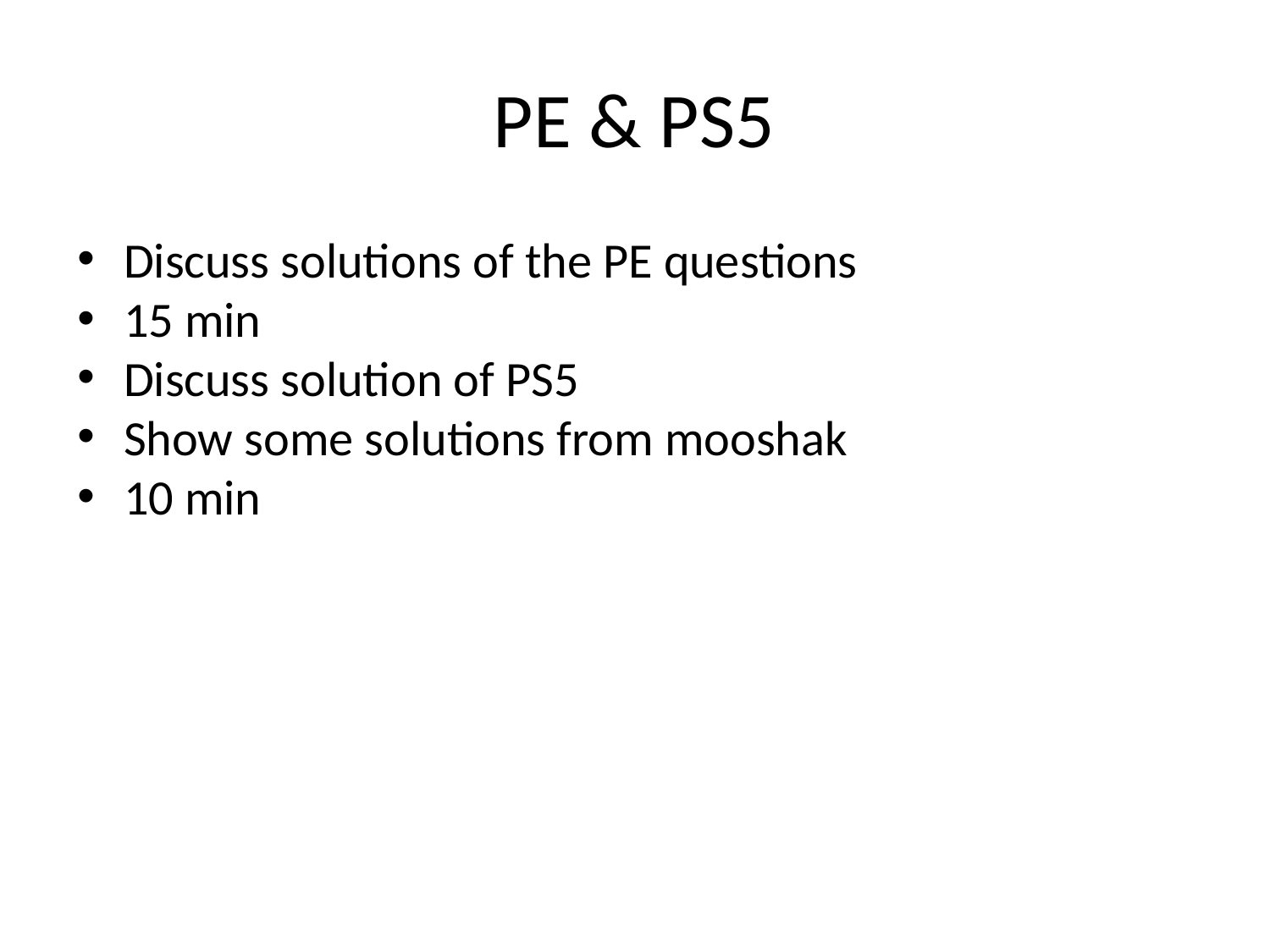

PE & PS5
Discuss solutions of the PE questions
15 min
Discuss solution of PS5
Show some solutions from mooshak
10 min